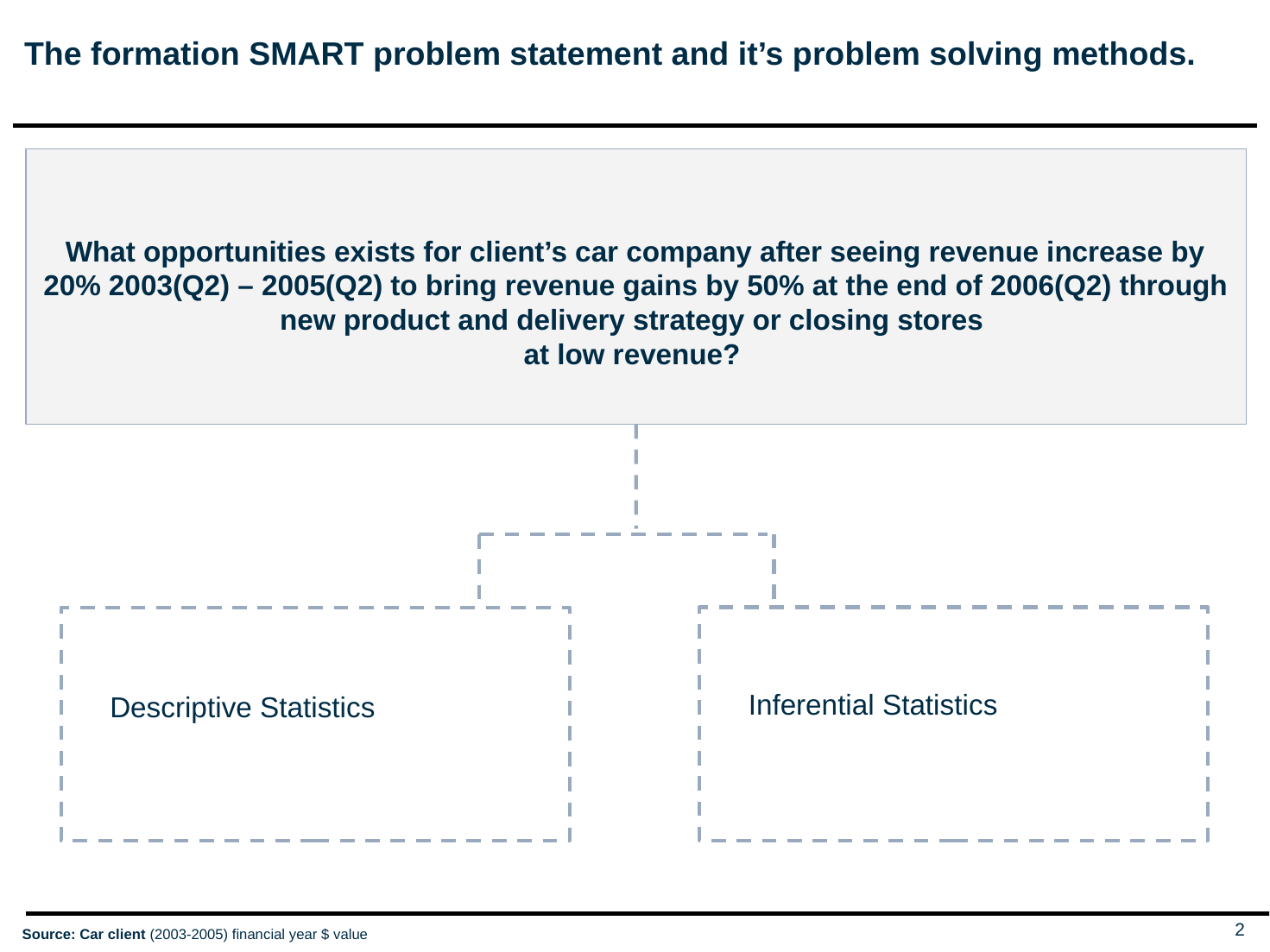

# The formation SMART problem statement and it’s problem solving methods.

 What opportunities exists for client’s car company after seeing revenue increase by  20% 2003(Q2) – 2005(Q2) to bring revenue gains by 50% at the end of 2006(Q2) through new product and delivery strategy or closing stores
at low revenue?

Inferential Statistics
Descriptive Statistics
Source: Car client (2003-2005) financial year $ value